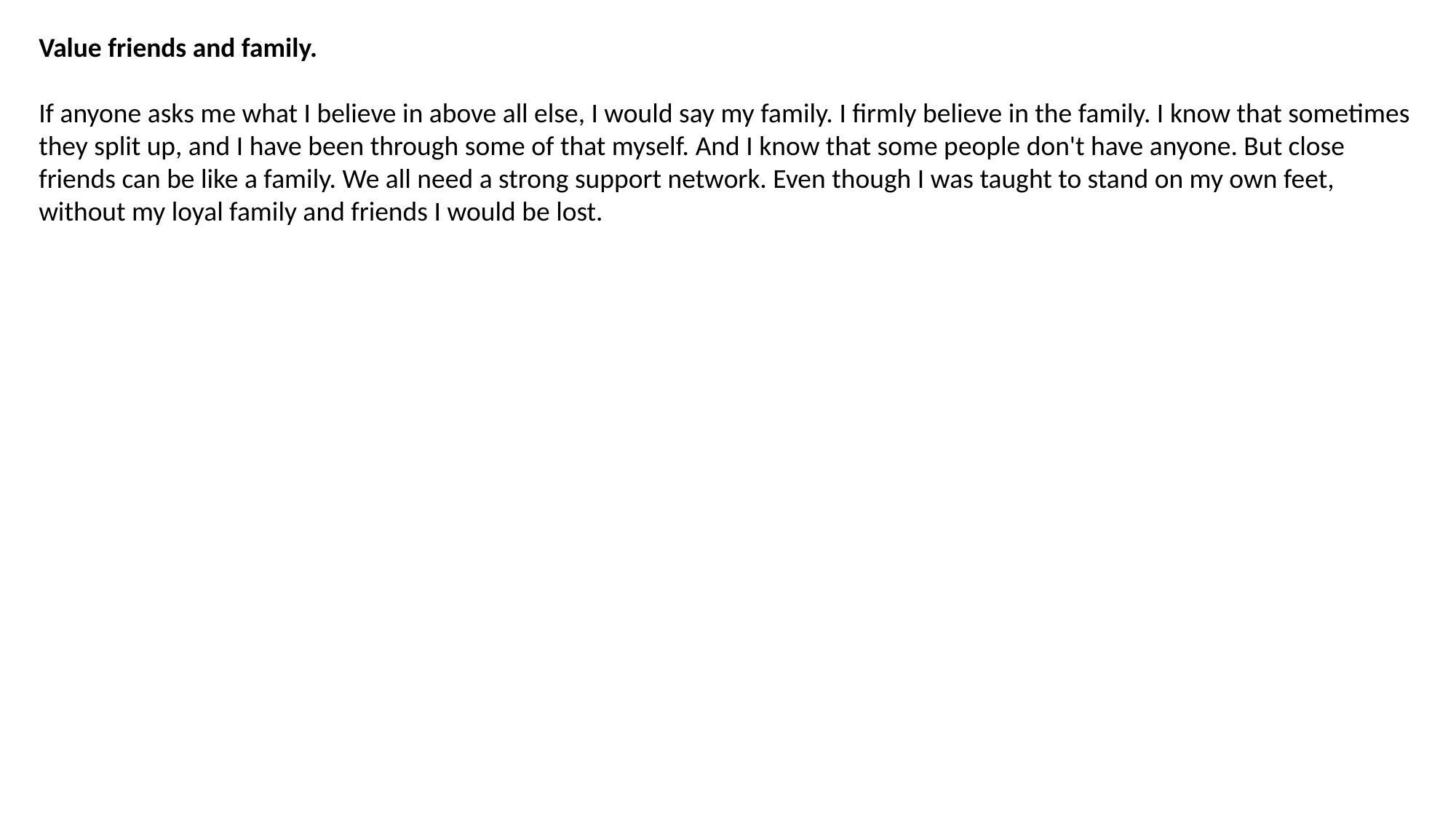

Value friends and family.

If anyone asks me what I believe in above all else, I would say my family. I firmly believe in the family. I know that sometimes they split up, and I have been through some of that myself. And I know that some people don't have anyone. But close friends can be like a family. We all need a strong support network. Even though I was taught to stand on my own feet, without my loyal family and friends I would be lost.